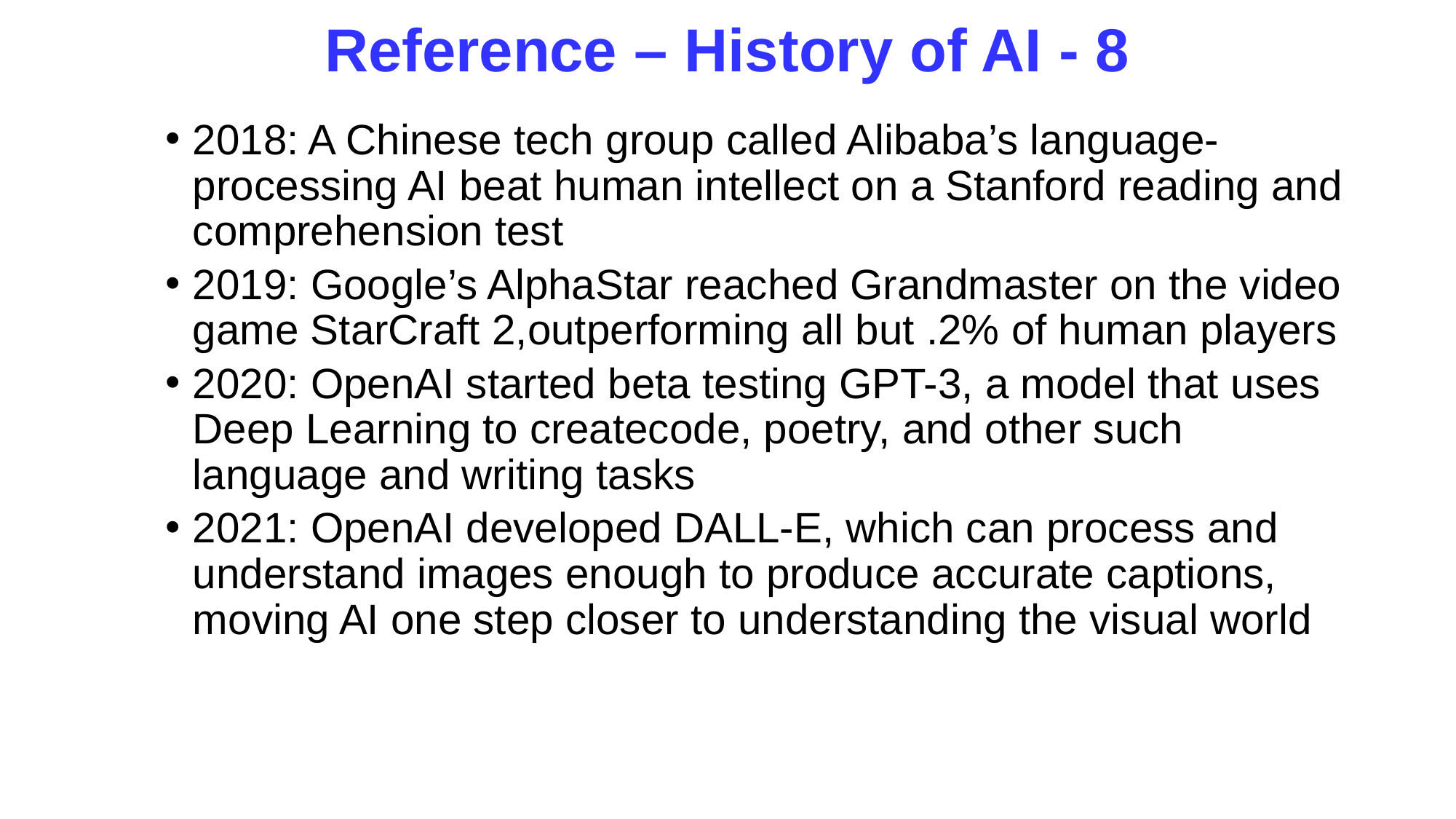

# Reference – History of AI - 8
2018: A Chinese tech group called Alibaba’s language-processing AI beat human intellect on a Stanford reading and comprehension test
2019: Google’s AlphaStar reached Grandmaster on the video game StarCraft 2,outperforming all but .2% of human players
2020: OpenAI started beta testing GPT-3, a model that uses Deep Learning to createcode, poetry, and other such language and writing tasks
2021: OpenAI developed DALL-E, which can process and understand images enough to produce accurate captions, moving AI one step closer to understanding the visual world